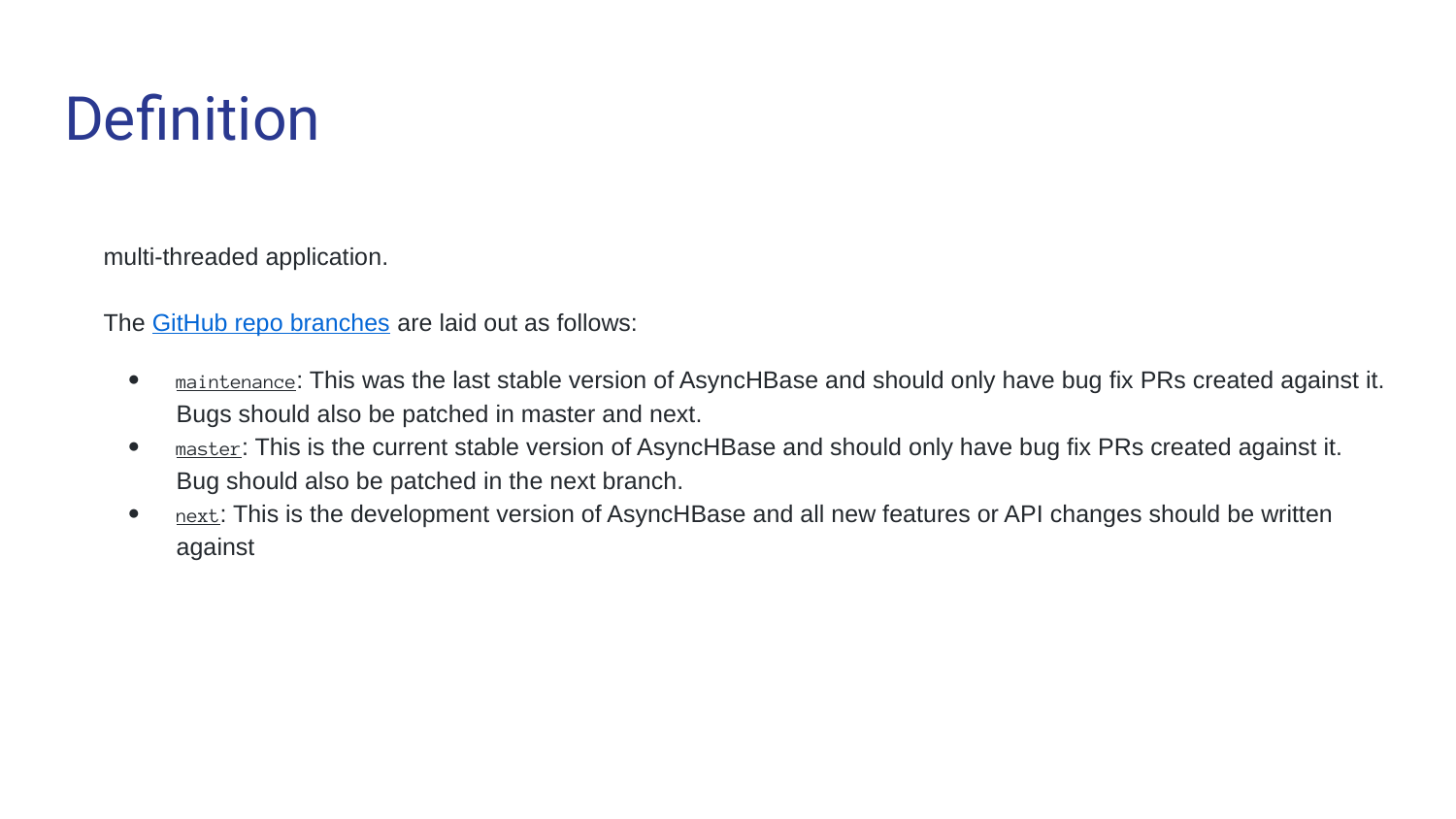

# Definition
multi-threaded application.
The GitHub repo branches are laid out as follows:
maintenance: This was the last stable version of AsyncHBase and should only have bug fix PRs created against it. Bugs should also be patched in master and next.
master: This is the current stable version of AsyncHBase and should only have bug fix PRs created against it. Bug should also be patched in the next branch.
next: This is the development version of AsyncHBase and all new features or API changes should be written against